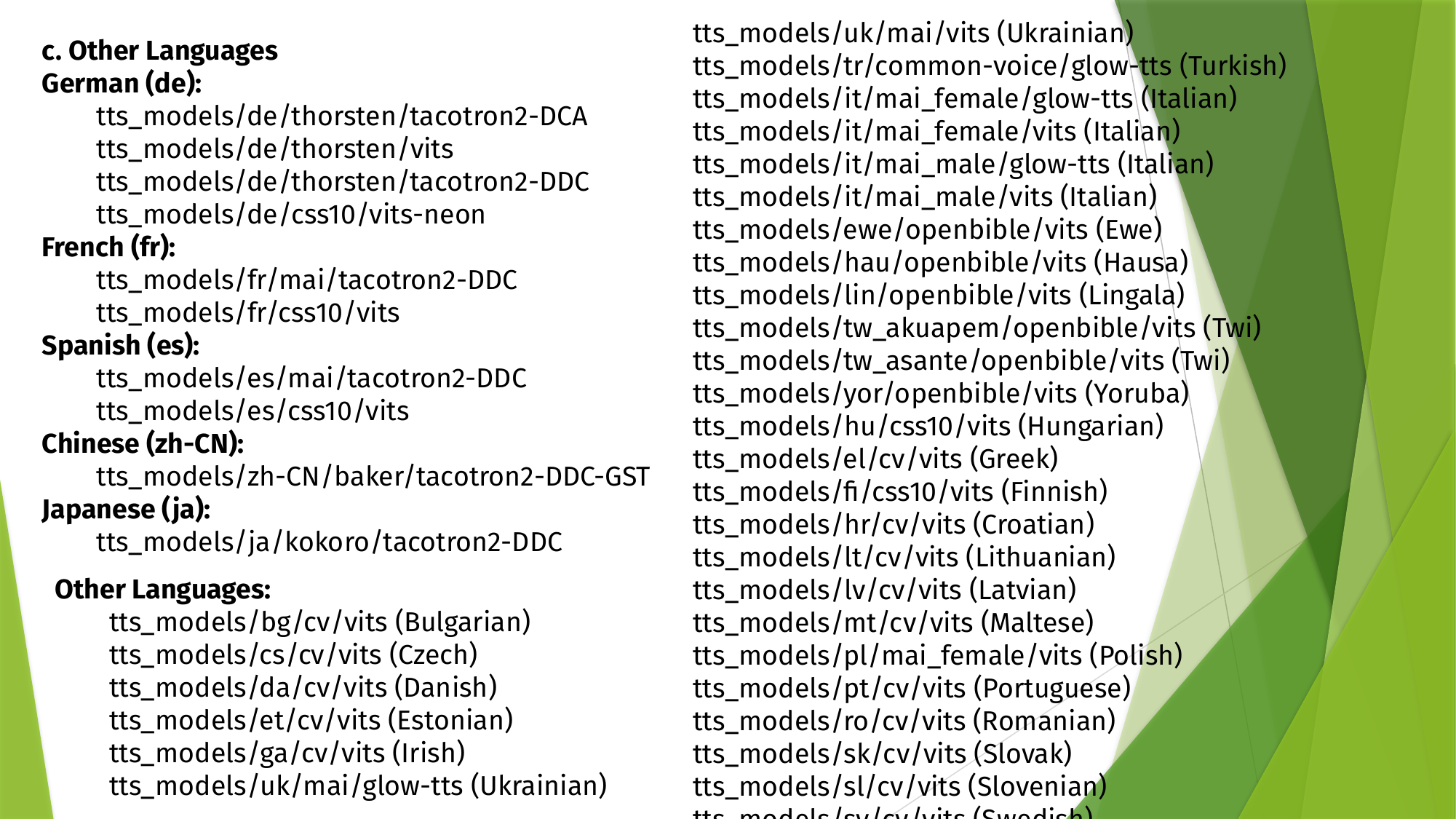

tts_models/uk/mai/vits (Ukrainian)
tts_models/tr/common-voice/glow-tts (Turkish)
tts_models/it/mai_female/glow-tts (Italian)
tts_models/it/mai_female/vits (Italian)
tts_models/it/mai_male/glow-tts (Italian)
tts_models/it/mai_male/vits (Italian)
tts_models/ewe/openbible/vits (Ewe)
tts_models/hau/openbible/vits (Hausa)
tts_models/lin/openbible/vits (Lingala)
tts_models/tw_akuapem/openbible/vits (Twi)
tts_models/tw_asante/openbible/vits (Twi)
tts_models/yor/openbible/vits (Yoruba)
tts_models/hu/css10/vits (Hungarian)
tts_models/el/cv/vits (Greek)
tts_models/fi/css10/vits (Finnish)
tts_models/hr/cv/vits (Croatian)
tts_models/lt/cv/vits (Lithuanian)
tts_models/lv/cv/vits (Latvian)
tts_models/mt/cv/vits (Maltese)
tts_models/pl/mai_female/vits (Polish)
tts_models/pt/cv/vits (Portuguese)
tts_models/ro/cv/vits (Romanian)
tts_models/sk/cv/vits (Slovak)
tts_models/sl/cv/vits (Slovenian)
tts_models/sv/cv/vits (Swedish)
tts_models/ca/custom/vits (Catalan)
tts_models/fa/custom/glow-tts (Persian)
tts_models/bn/custom/vits-male (Bengali)
tts_models/bn/custom/vits-female (Bengali)
tts_models/be/common-voice/glow-tts (Belarusian)
c. Other Languages
German (de):
tts_models/de/thorsten/tacotron2-DCA
tts_models/de/thorsten/vits
tts_models/de/thorsten/tacotron2-DDC
tts_models/de/css10/vits-neon
French (fr):
tts_models/fr/mai/tacotron2-DDC
tts_models/fr/css10/vits
Spanish (es):
tts_models/es/mai/tacotron2-DDC
tts_models/es/css10/vits
Chinese (zh-CN):
tts_models/zh-CN/baker/tacotron2-DDC-GST
Japanese (ja):
tts_models/ja/kokoro/tacotron2-DDC

Other Languages:
tts_models/bg/cv/vits (Bulgarian)
tts_models/cs/cv/vits (Czech)
tts_models/da/cv/vits (Danish)
tts_models/et/cv/vits (Estonian)
tts_models/ga/cv/vits (Irish)
tts_models/uk/mai/glow-tts (Ukrainian)